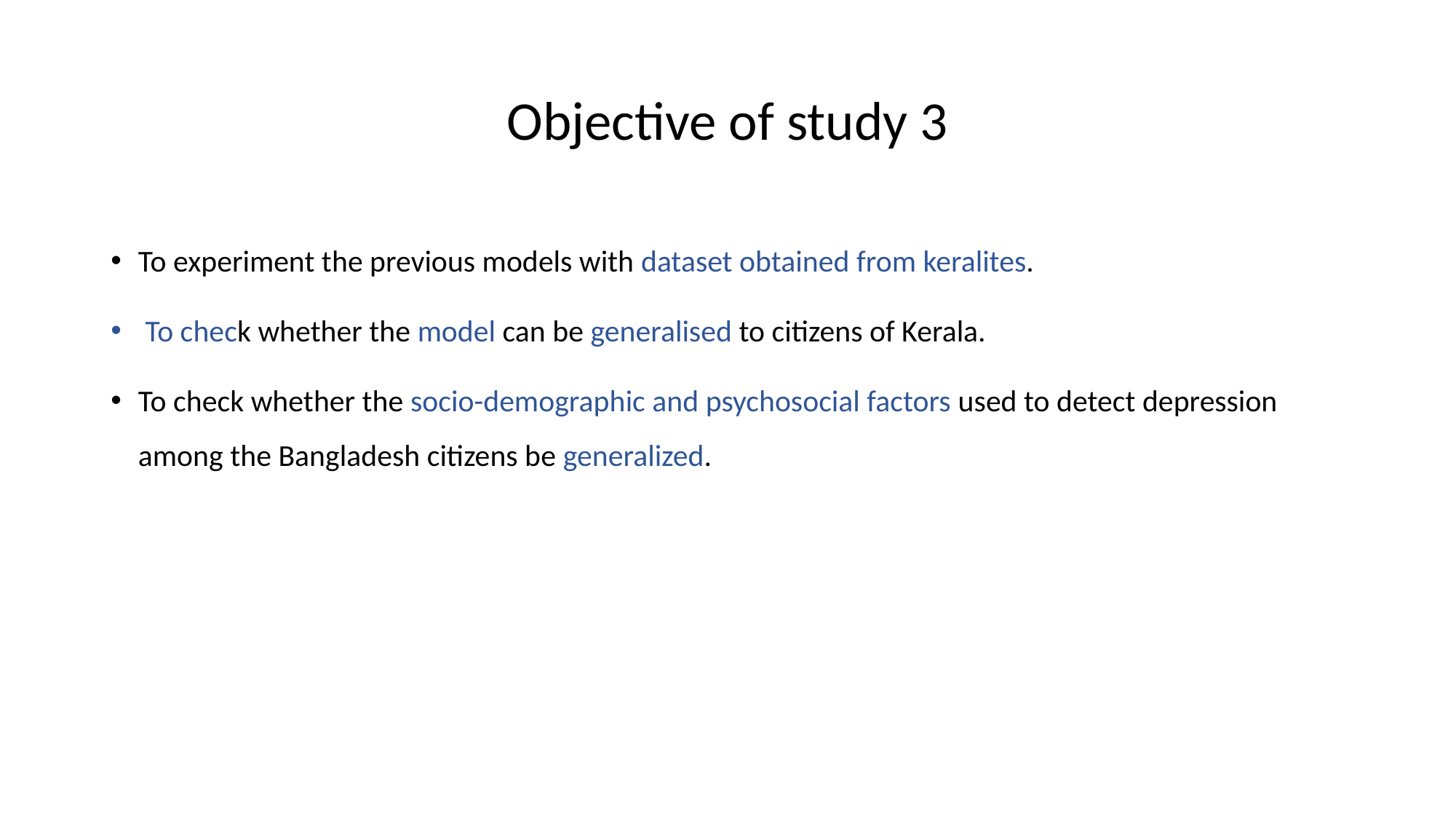

# Objective of study 3
To experiment the previous models with dataset obtained from keralites.
 To check whether the model can be generalised to citizens of Kerala.
To check whether the socio-demographic and psychosocial factors used to detect depression among the Bangladesh citizens be generalized.